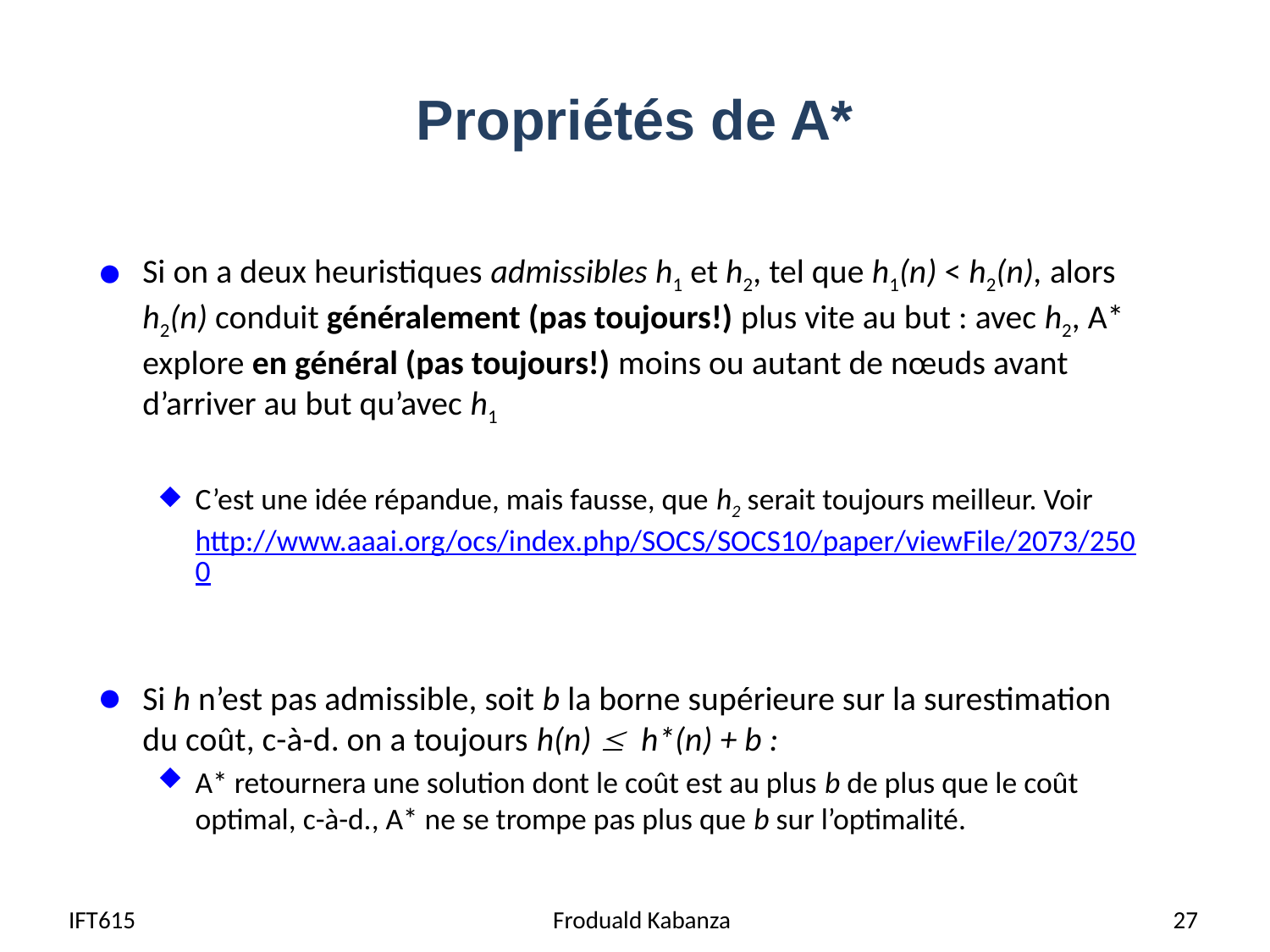

# Propriétés de A*
Si on a deux heuristiques admissibles h1 et h2, tel que h1(n) < h2(n), alors h2(n) conduit généralement (pas toujours!) plus vite au but : avec h2, A* explore en général (pas toujours!) moins ou autant de nœuds avant d’arriver au but qu’avec h1

C’est une idée répandue, mais fausse, que h2 serait toujours meilleur. Voir  http://www.aaai.org/ocs/index.php/SOCS/SOCS10/paper/viewFile/2073/2500

Si h n’est pas admissible, soit b la borne supérieure sur la surestimation du coût, c-à-d. on a toujours h(n) ≤  h*(n) + b :
A* retournera une solution dont le coût est au plus b de plus que le coût optimal, c-à-d., A* ne se trompe pas plus que b sur l’optimalité.
IFT615
Froduald Kabanza
27